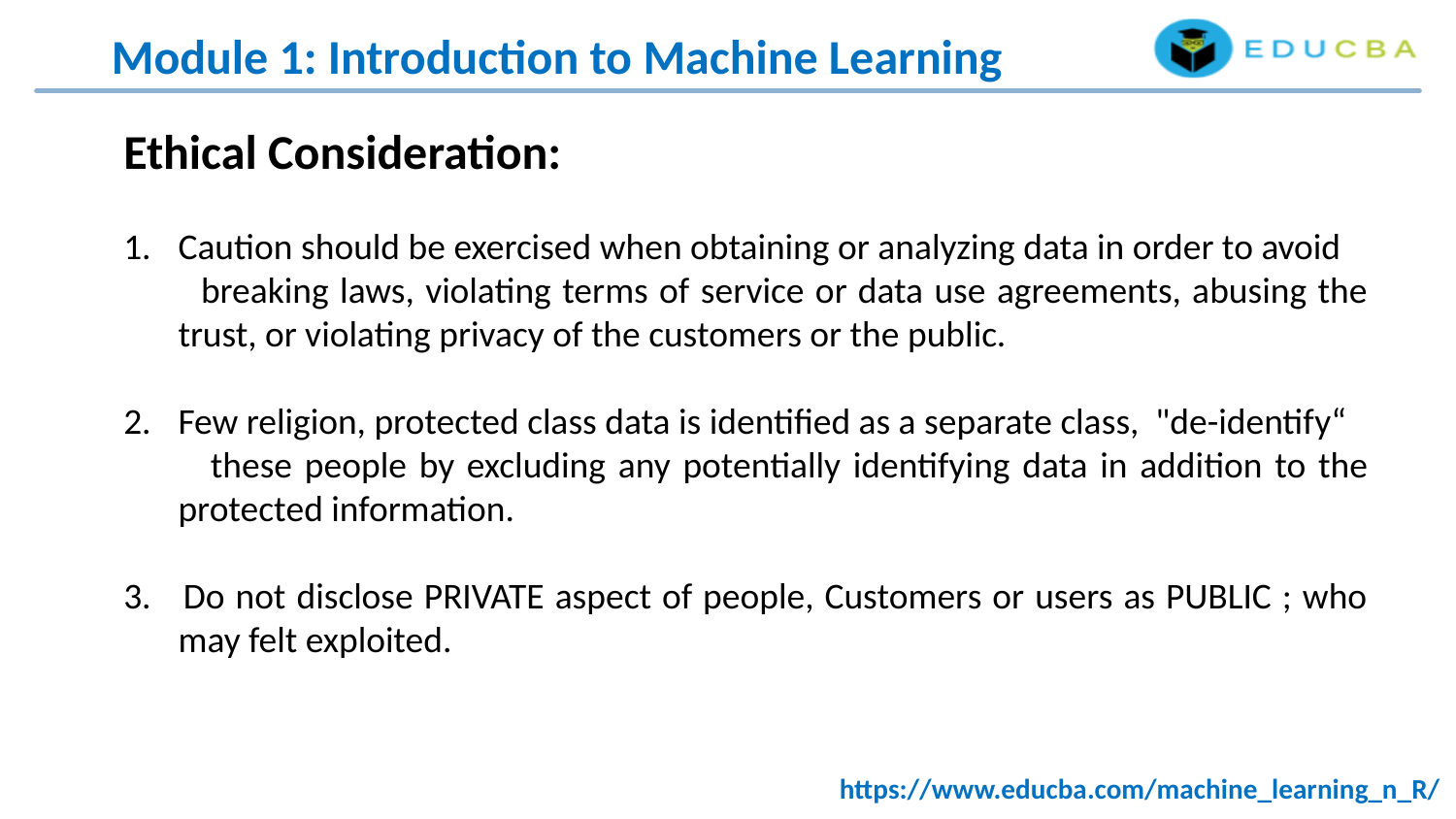

Module 1: Introduction to Machine Learning
Ethical Consideration:

Caution should be exercised when obtaining or analyzing data in order to avoid
       breaking laws, violating terms of service or data use agreements, abusing the trust, or violating privacy of the customers or the public.

Few religion, protected class data is identified as a separate class,  "de-identify“
       these people by excluding any potentially identifying data in addition to the protected information.

3.   Do not disclose PRIVATE aspect of people, Customers or users as PUBLIC ; who may felt exploited.
https://www.educba.com/machine_learning_n_R/